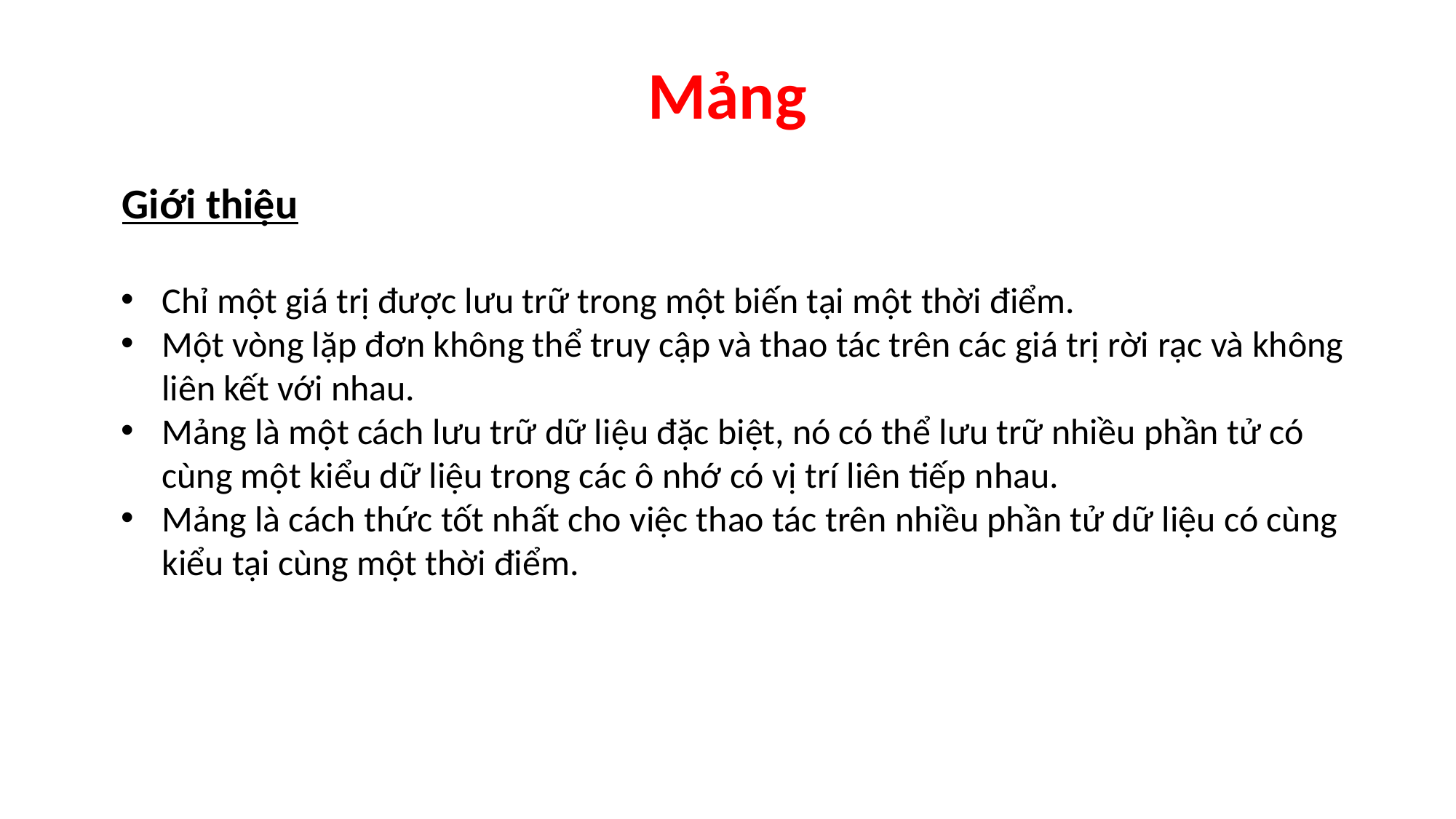

Mảng
Giới thiệu
Chỉ một giá trị được lưu trữ trong một biến tại một thời điểm.
Một vòng lặp đơn không thể truy cập và thao tác trên các giá trị rời rạc và không liên kết với nhau.
Mảng là một cách lưu trữ dữ liệu đặc biệt, nó có thể lưu trữ nhiều phần tử có cùng một kiểu dữ liệu trong các ô nhớ có vị trí liên tiếp nhau.
Mảng là cách thức tốt nhất cho việc thao tác trên nhiều phần tử dữ liệu có cùng kiểu tại cùng một thời điểm.